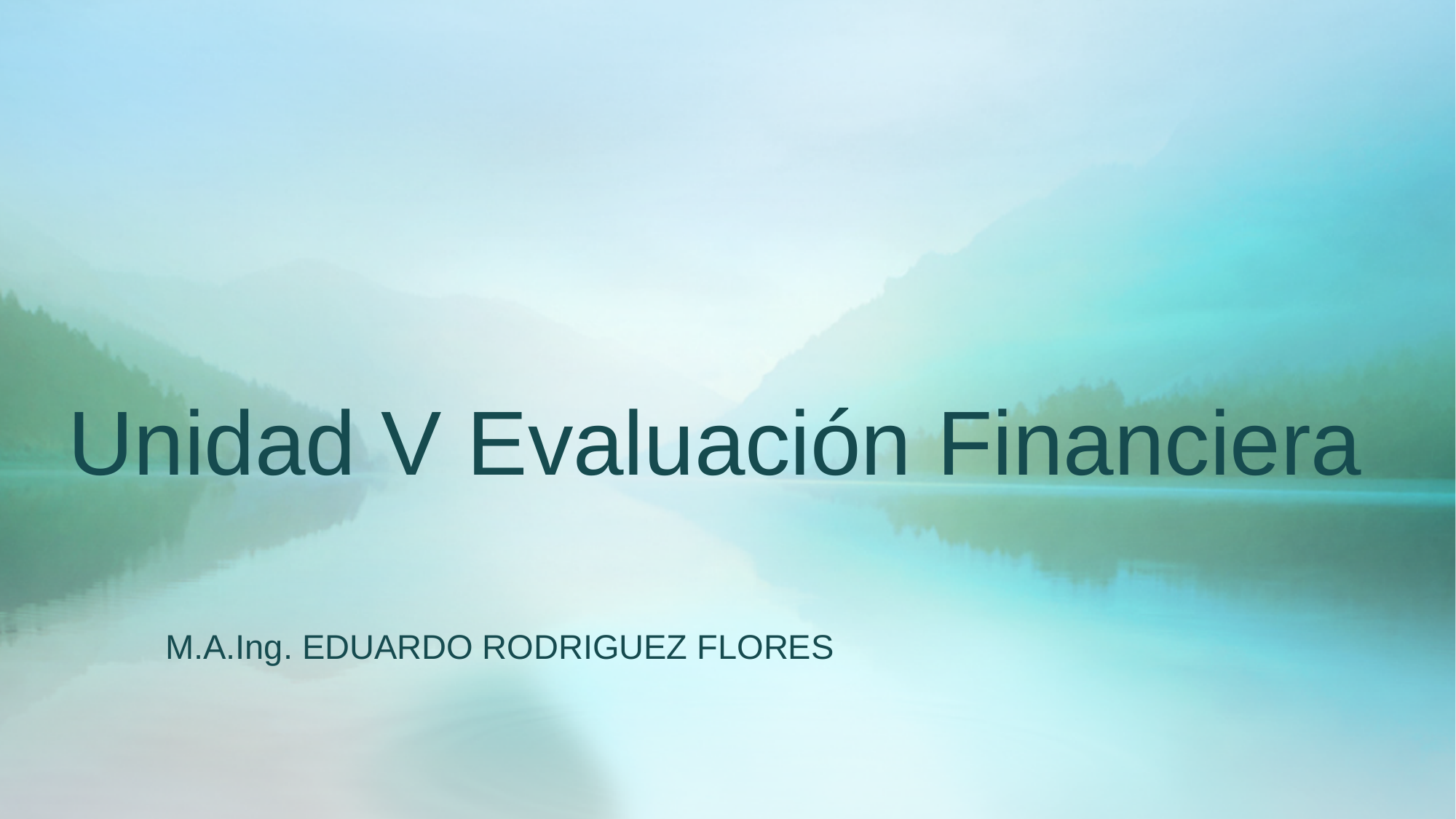

# Unidad V Evaluación Financiera

M.A.Ing. EDUARDO RODRIGUEZ FLORES